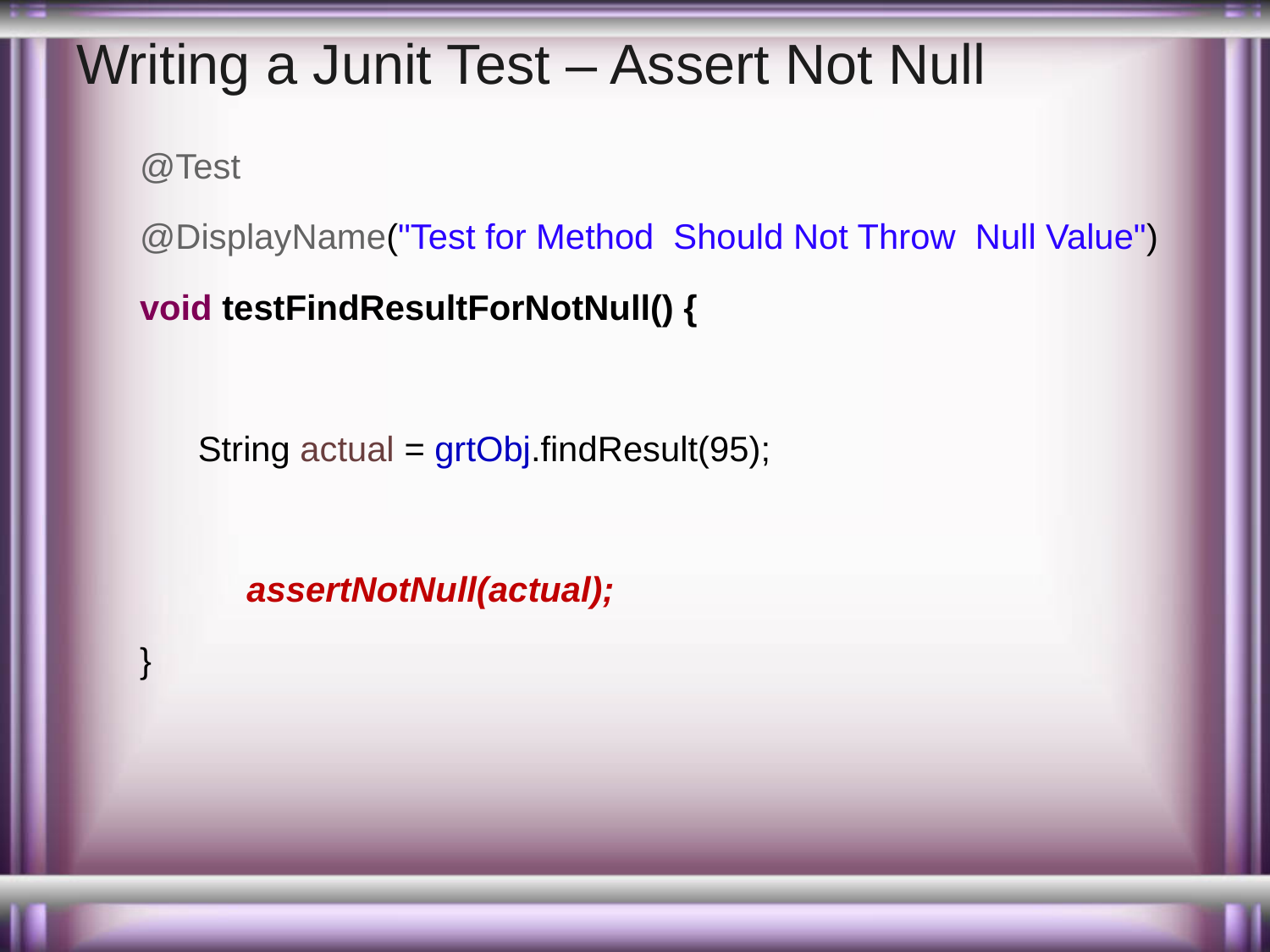

# Writing a Junit Test – Assert Not Null
@Test
@DisplayName("Test for Method  Should Not Throw  Null Value")
void testFindResultForNotNull() {

      String actual = grtObj.findResult(95);

           assertNotNull(actual);
}